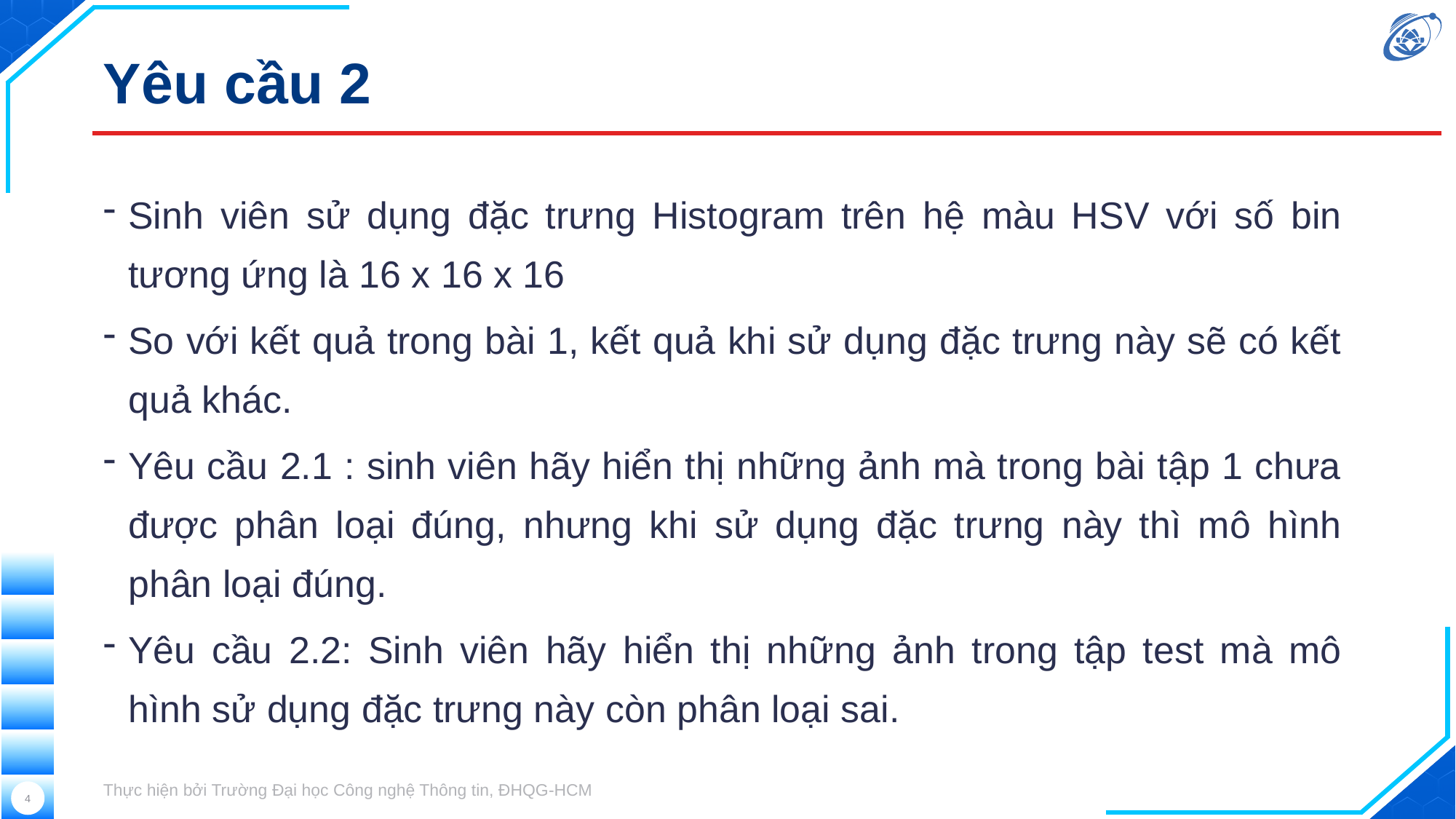

# Yêu cầu 2
Sinh viên sử dụng đặc trưng Histogram trên hệ màu HSV với số bin tương ứng là 16 x 16 x 16
So với kết quả trong bài 1, kết quả khi sử dụng đặc trưng này sẽ có kết quả khác.
Yêu cầu 2.1 : sinh viên hãy hiển thị những ảnh mà trong bài tập 1 chưa được phân loại đúng, nhưng khi sử dụng đặc trưng này thì mô hình phân loại đúng.
Yêu cầu 2.2: Sinh viên hãy hiển thị những ảnh trong tập test mà mô hình sử dụng đặc trưng này còn phân loại sai.

Thực hiện bởi Trường Đại học Công nghệ Thông tin, ĐHQG-HCM
4